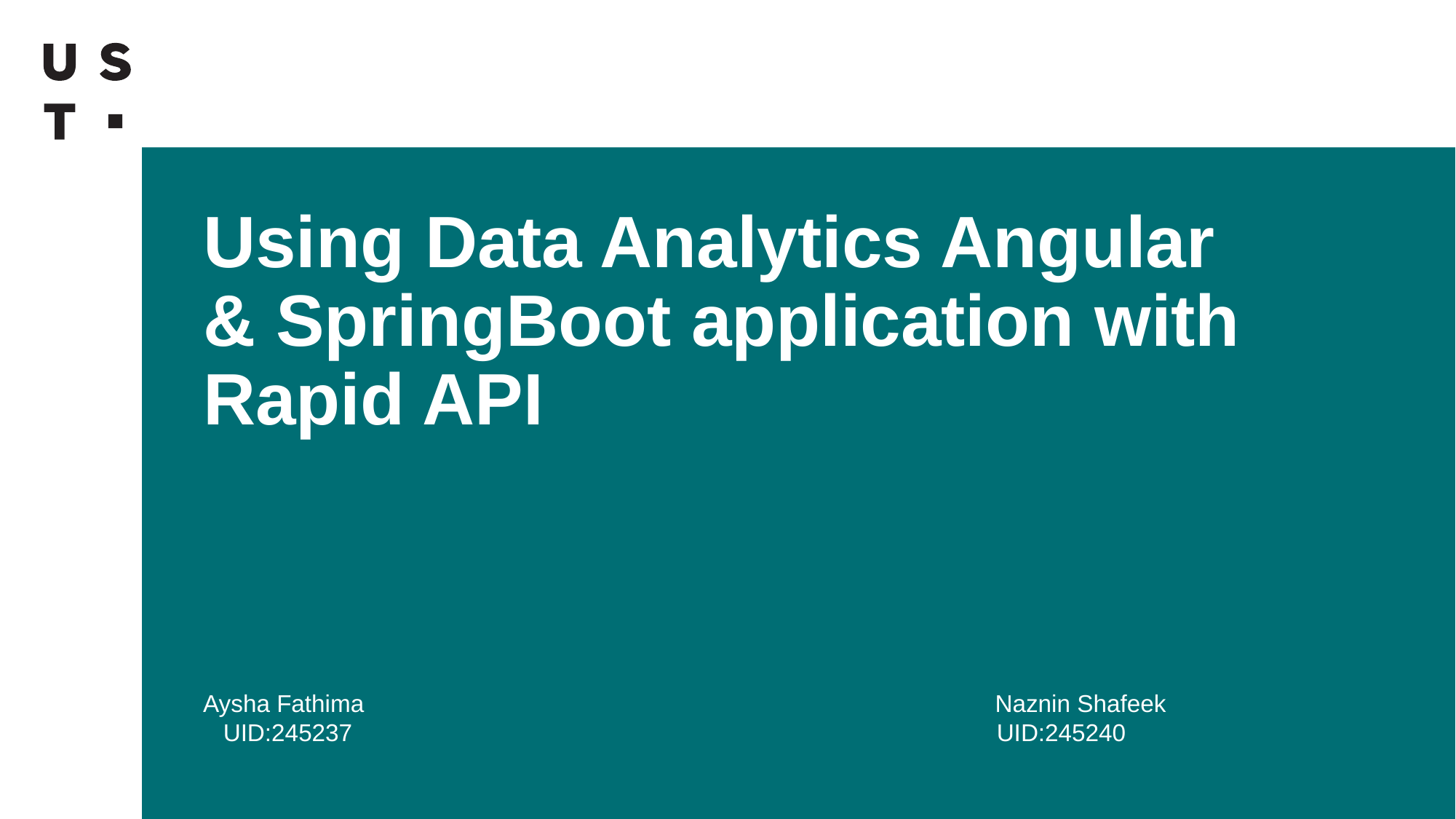

# Using Data Analytics Angular & SpringBoot application with Rapid API
Aysha Fathima                                                                                              Naznin Shafeek
   UID:245237                                                                                                UID:245240